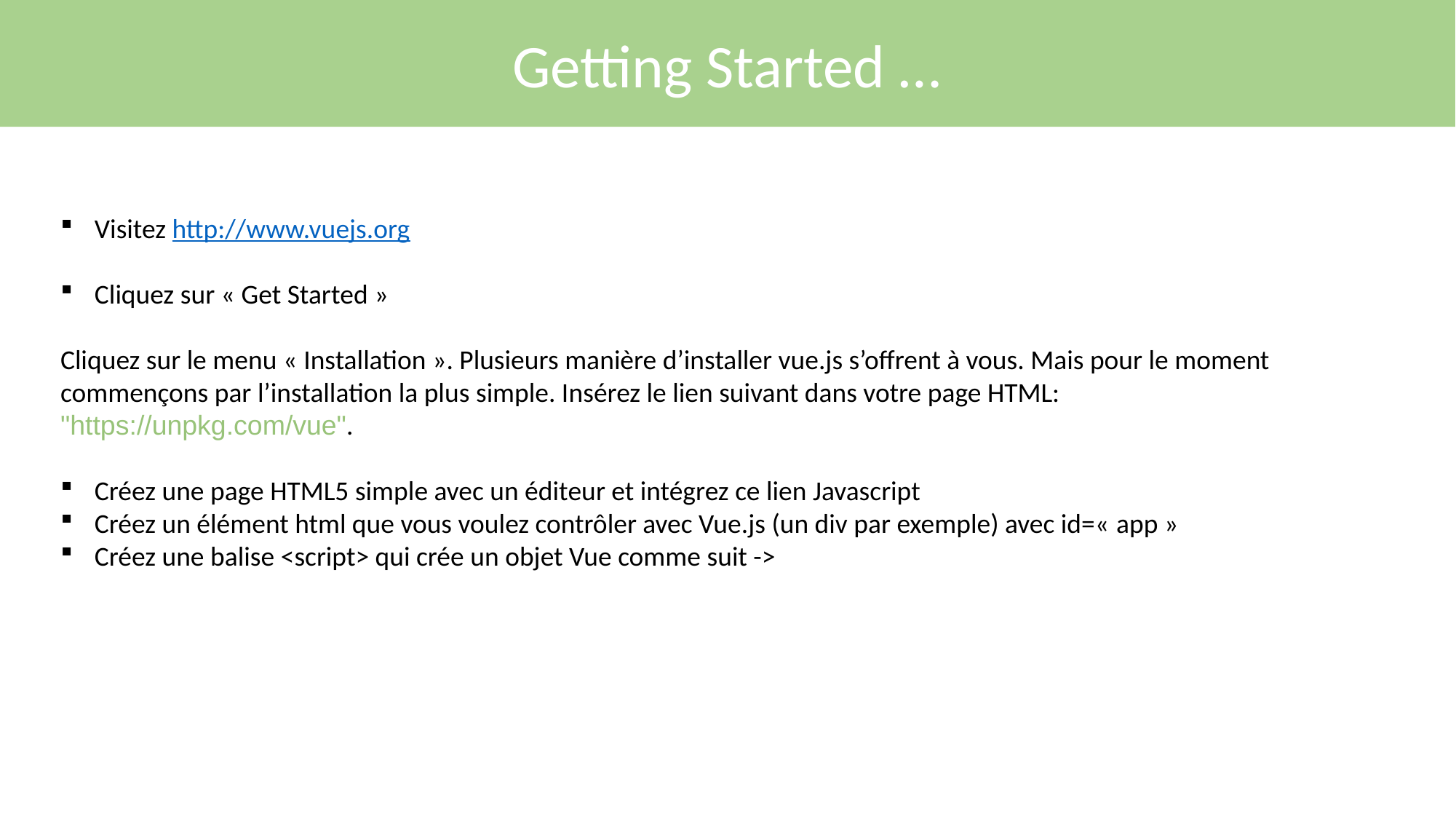

Getting Started …
Visitez http://www.vuejs.org

Cliquez sur « Get Started »

Cliquez sur le menu « Installation ». Plusieurs manière d’installer vue.js s’offrent à vous. Mais pour le moment commençons par l’installation la plus simple. Insérez le lien suivant dans votre page HTML: "https://unpkg.com/vue".

Créez une page HTML5 simple avec un éditeur et intégrez ce lien Javascript
Créez un élément html que vous voulez contrôler avec Vue.js (un div par exemple) avec id=« app »
Créez une balise <script> qui crée un objet Vue comme suit ->